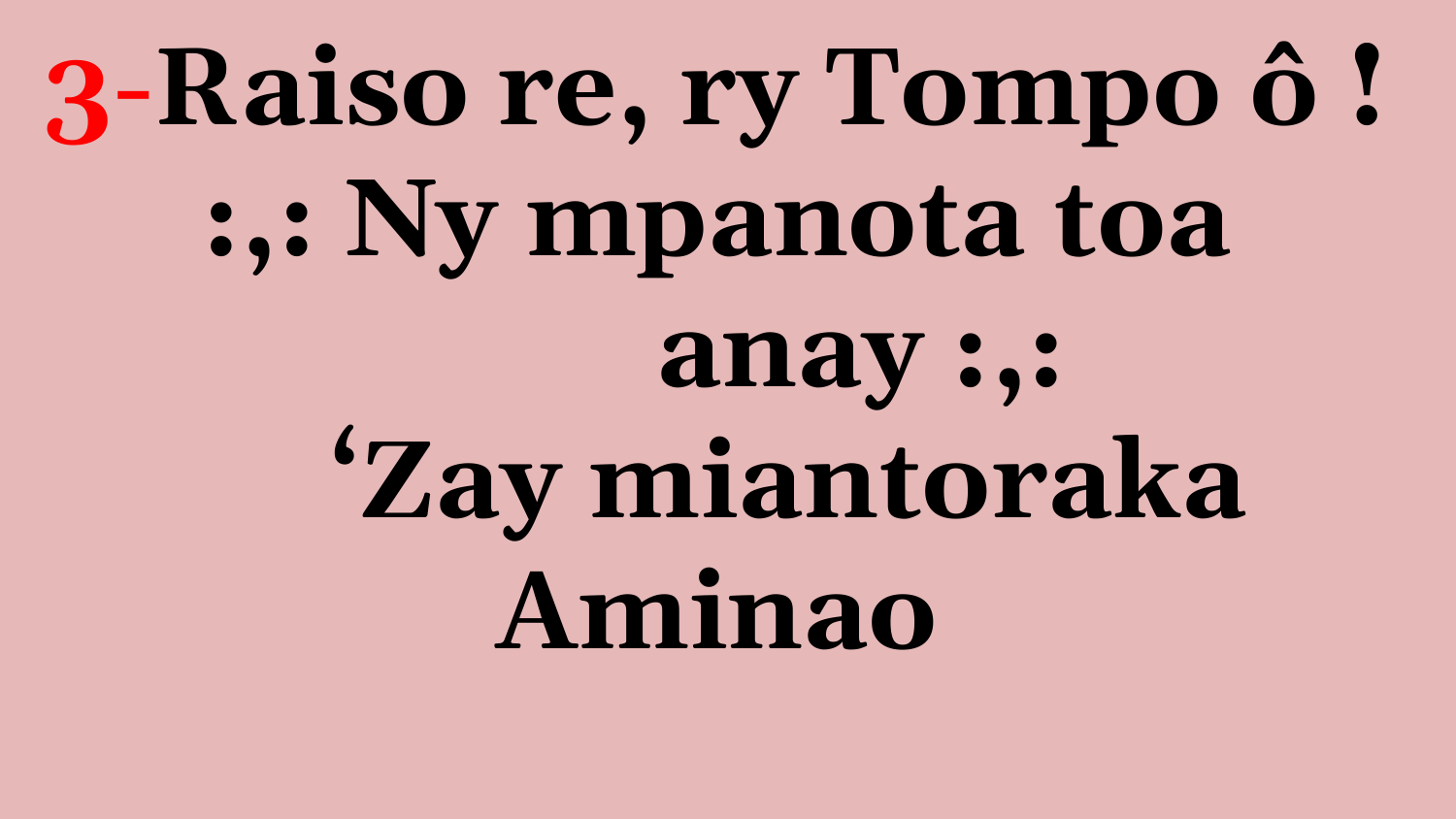

# 3-Raiso re, ry Tompo ô ! :,: Ny mpanota toa anay :,: ‘Zay miantoraka Aminao